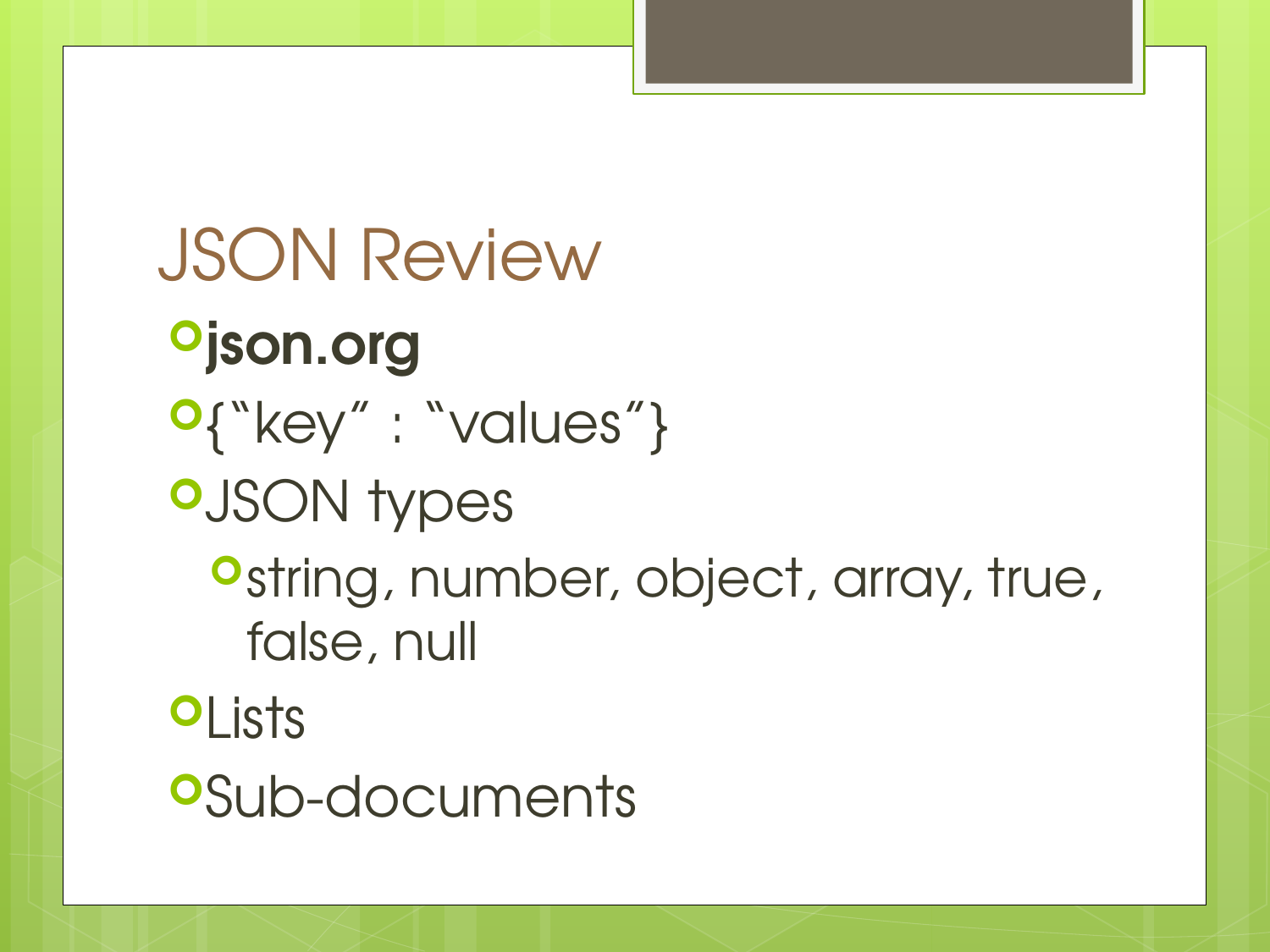

# JSON Review
json.org
{“key” : “values”}
JSON types
string, number, object, array, true, false, null
Lists
Sub-documents